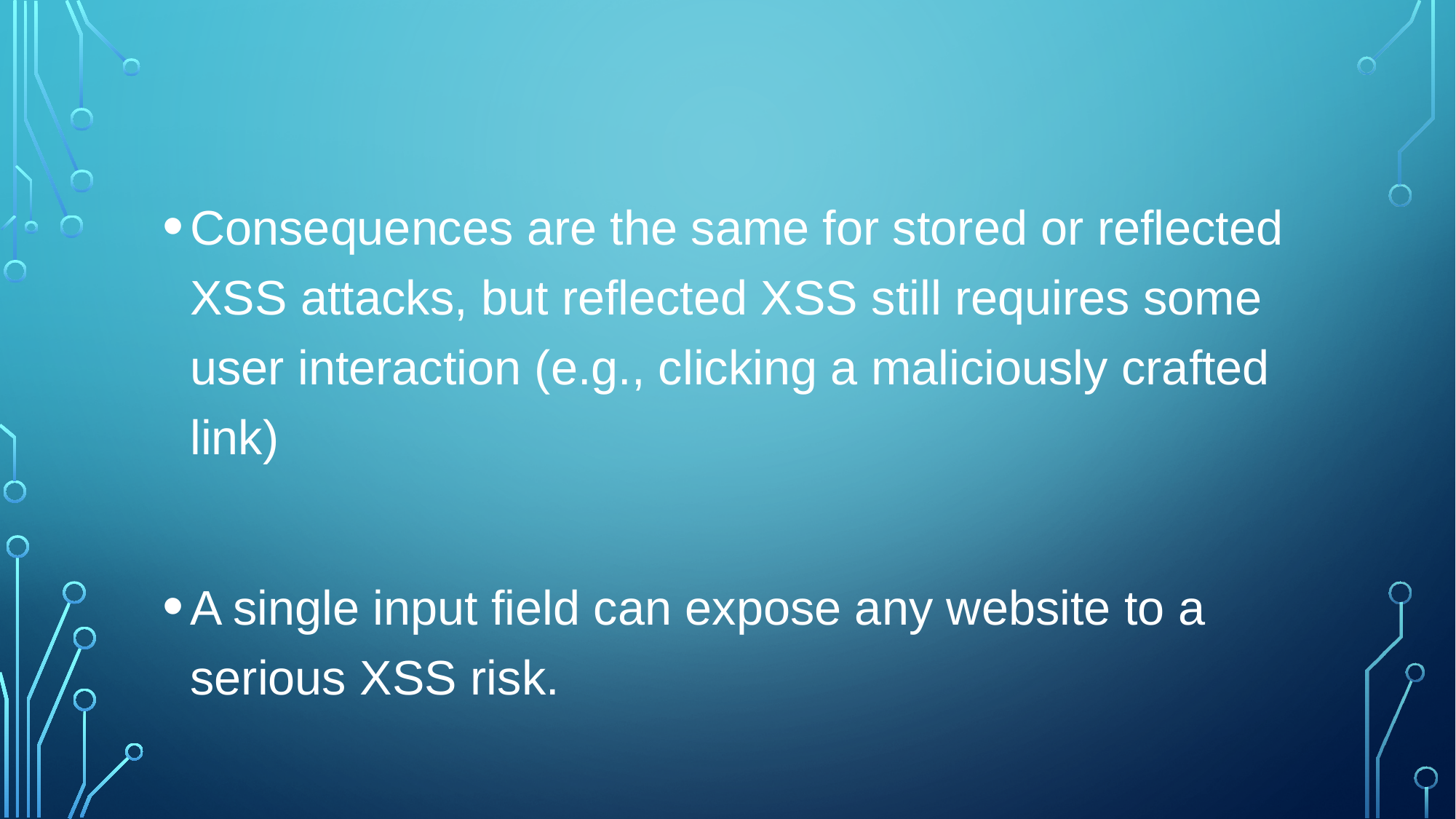

Consequences are the same for stored or reflected XSS attacks, but reflected XSS still requires some user interaction (e.g., clicking a maliciously crafted link)

A single input field can expose any website to a serious XSS risk.